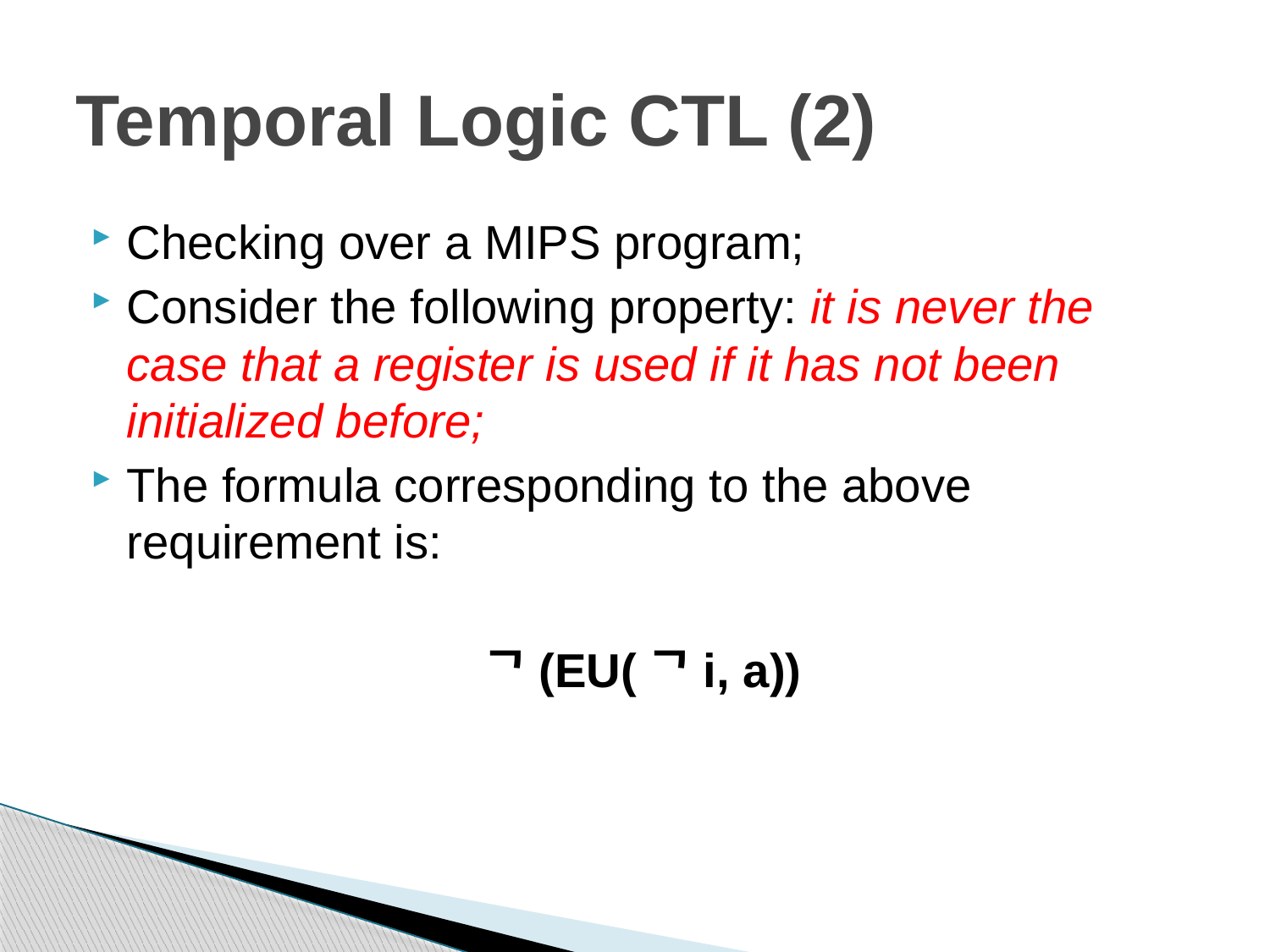

# Temporal Logic CTL (2)
Checking over a MIPS program;
Consider the following property: it is never the case that a register is used if it has not been initialized before;
The formula corresponding to the above requirement is:

ᄀ(EU(ᄀi, a))